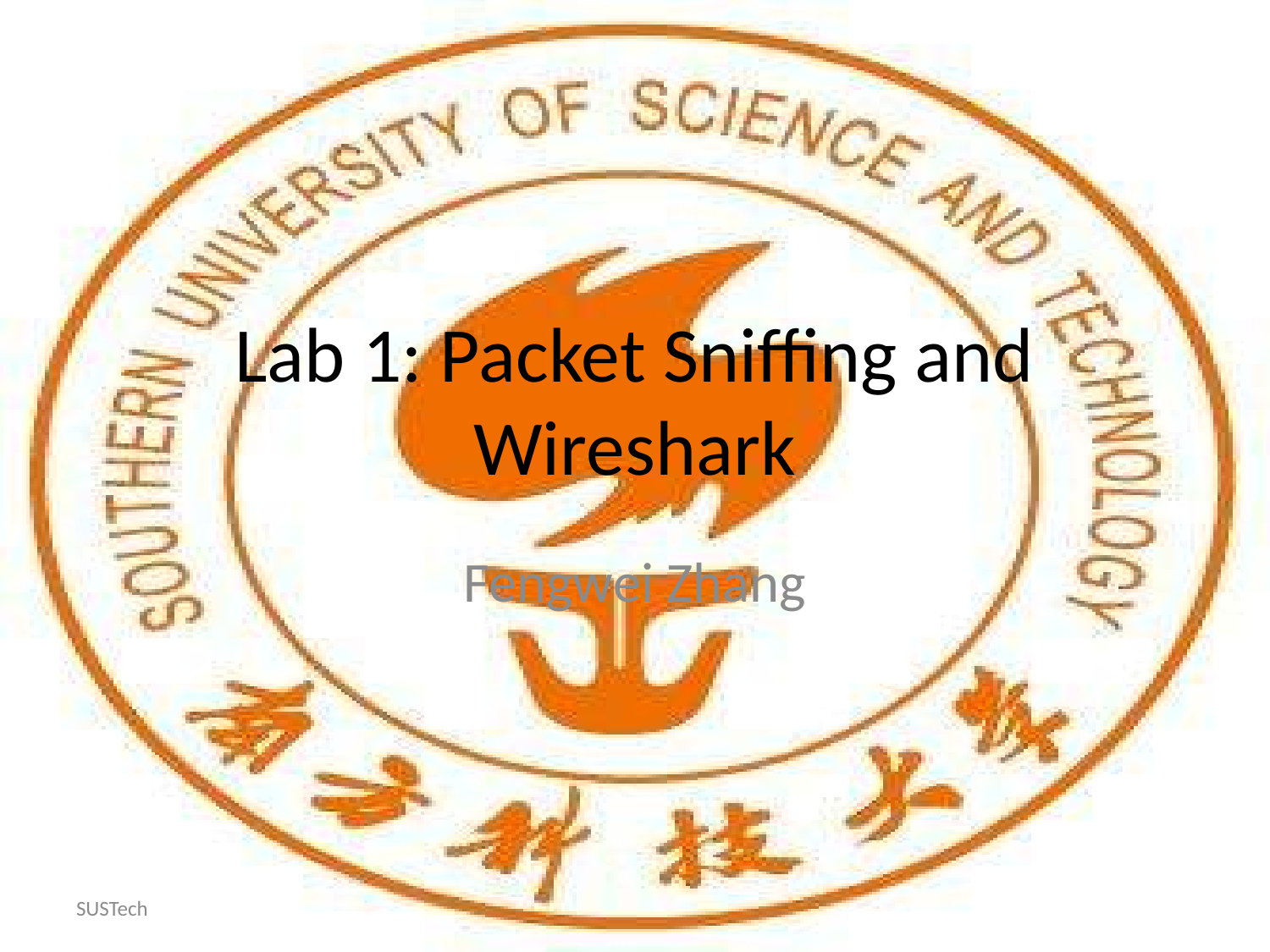

# Lab 1: Packet Sniffing and Wireshark
Fengwei Zhang
SUSTech
CS 315 Computer Security
1